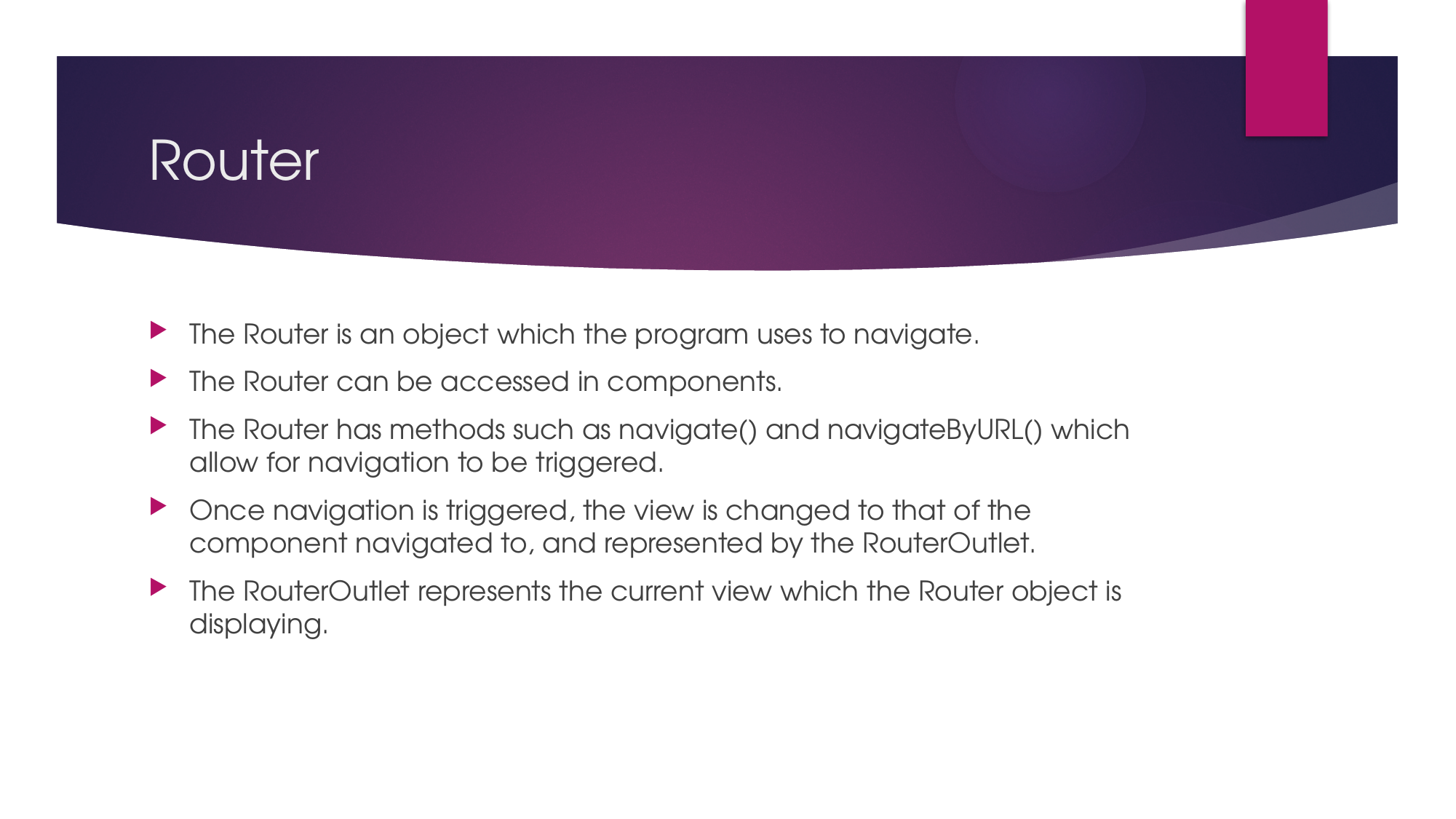

# Router
The Router is an object which the program uses to navigate.
The Router can be accessed in components.
The Router has methods such as navigate() and navigateByURL() which allow for navigation to be triggered.
Once navigation is triggered, the view is changed to that of the component navigated to, and represented by the RouterOutlet.
The RouterOutlet represents the current view which the Router object is displaying.